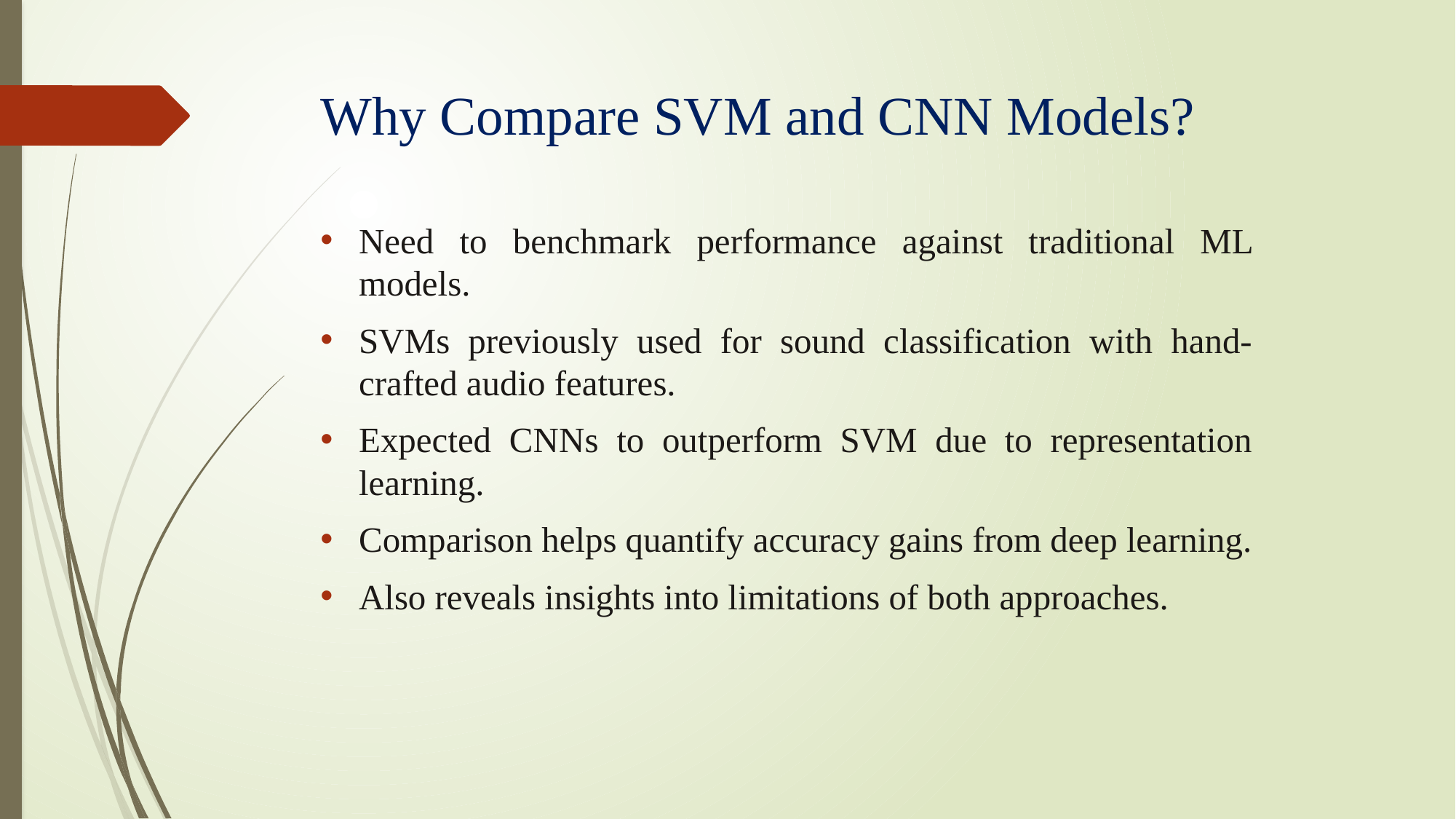

# Why Compare SVM and CNN Models?
Need to benchmark performance against traditional ML models.
SVMs previously used for sound classification with hand-crafted audio features.
Expected CNNs to outperform SVM due to representation learning.
Comparison helps quantify accuracy gains from deep learning.
Also reveals insights into limitations of both approaches.